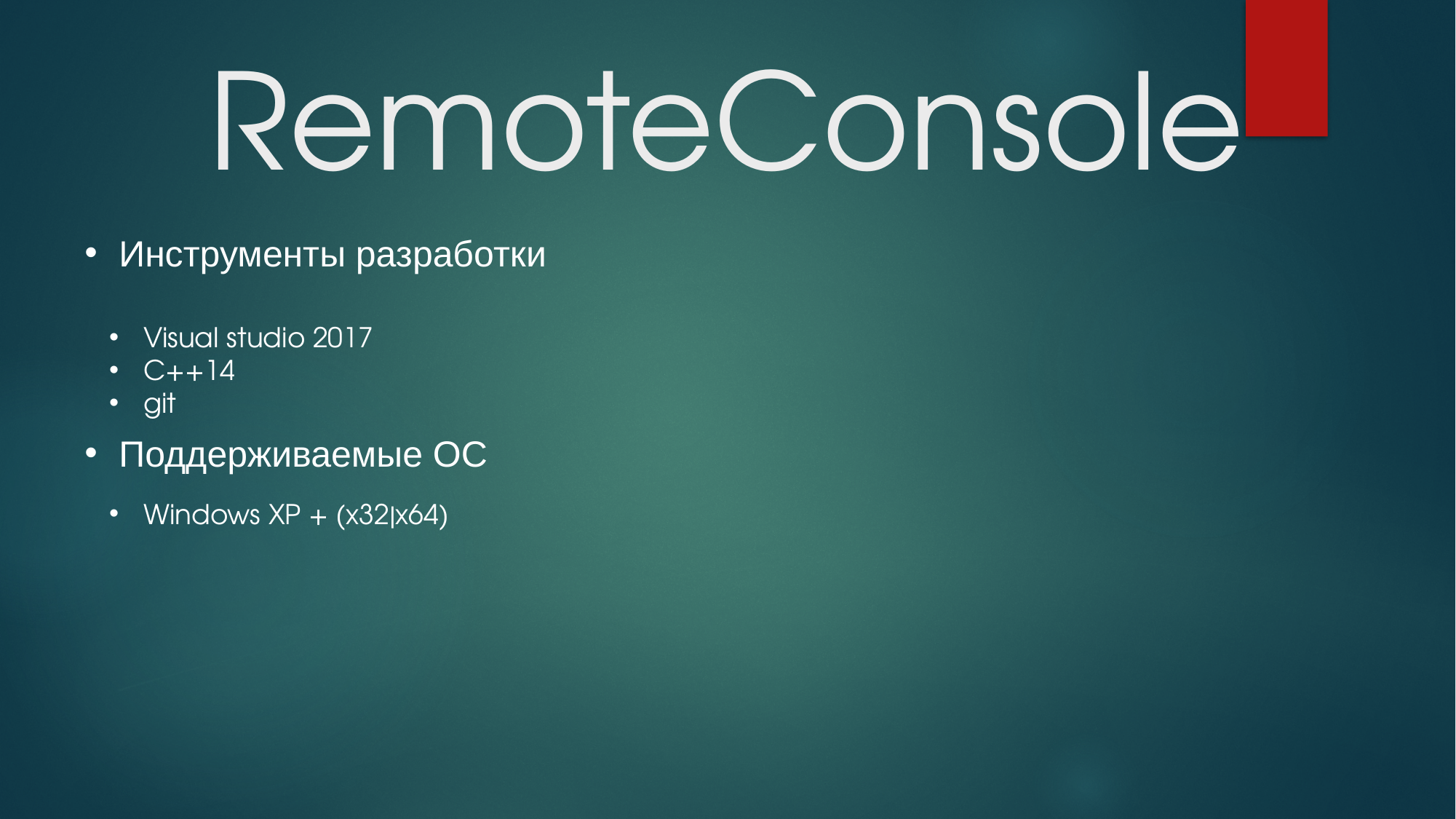

# RemoteConsole
Инструменты разработки
Visual studio 2017
C++14
git
Поддерживаемые ОС
Windows XP + (x32|x64)